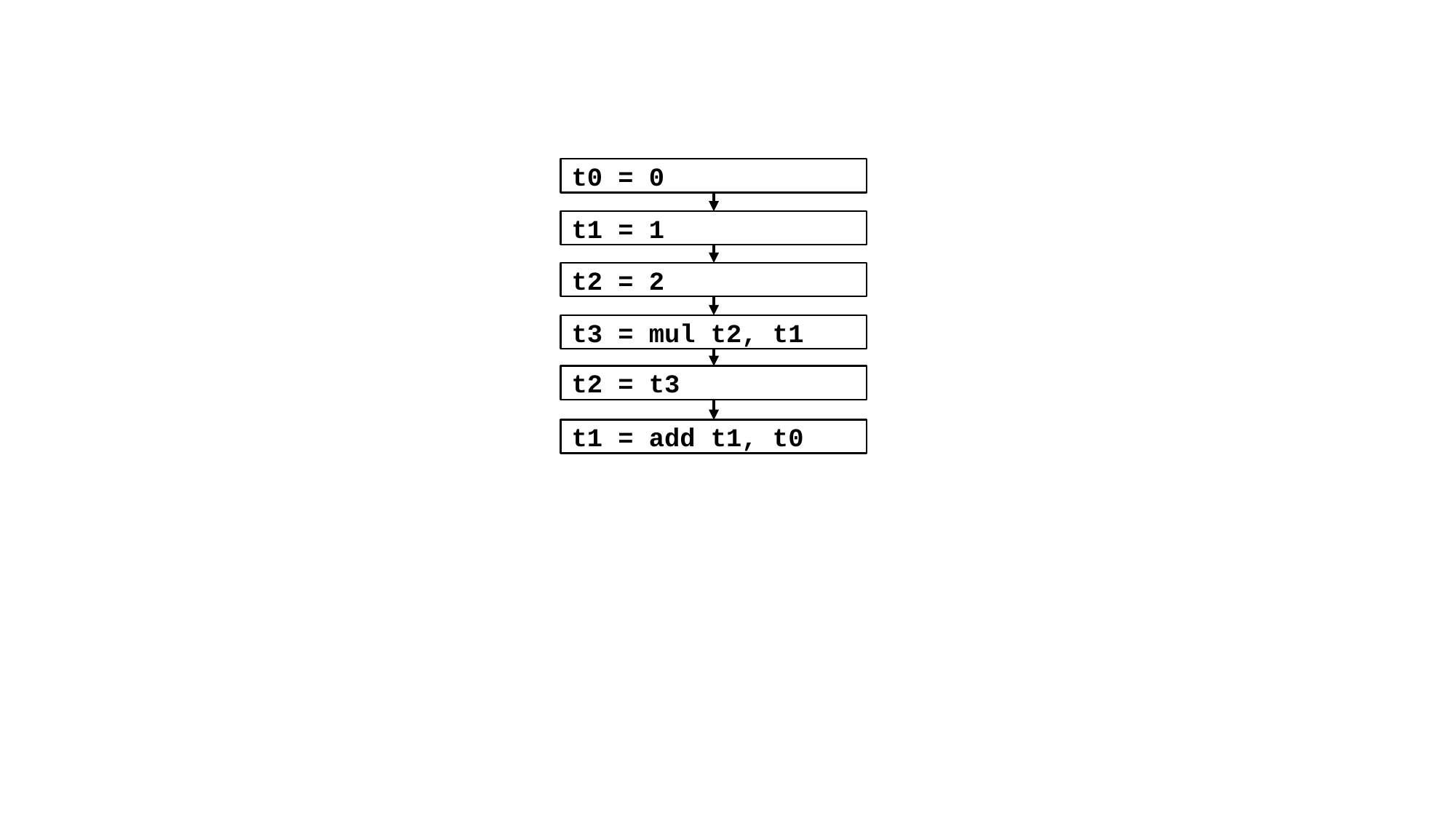

t0 = 0
t1 = 1
t2 = 2
t3 = mul t2, t1
t2 = t3
t1 = add t1, t0